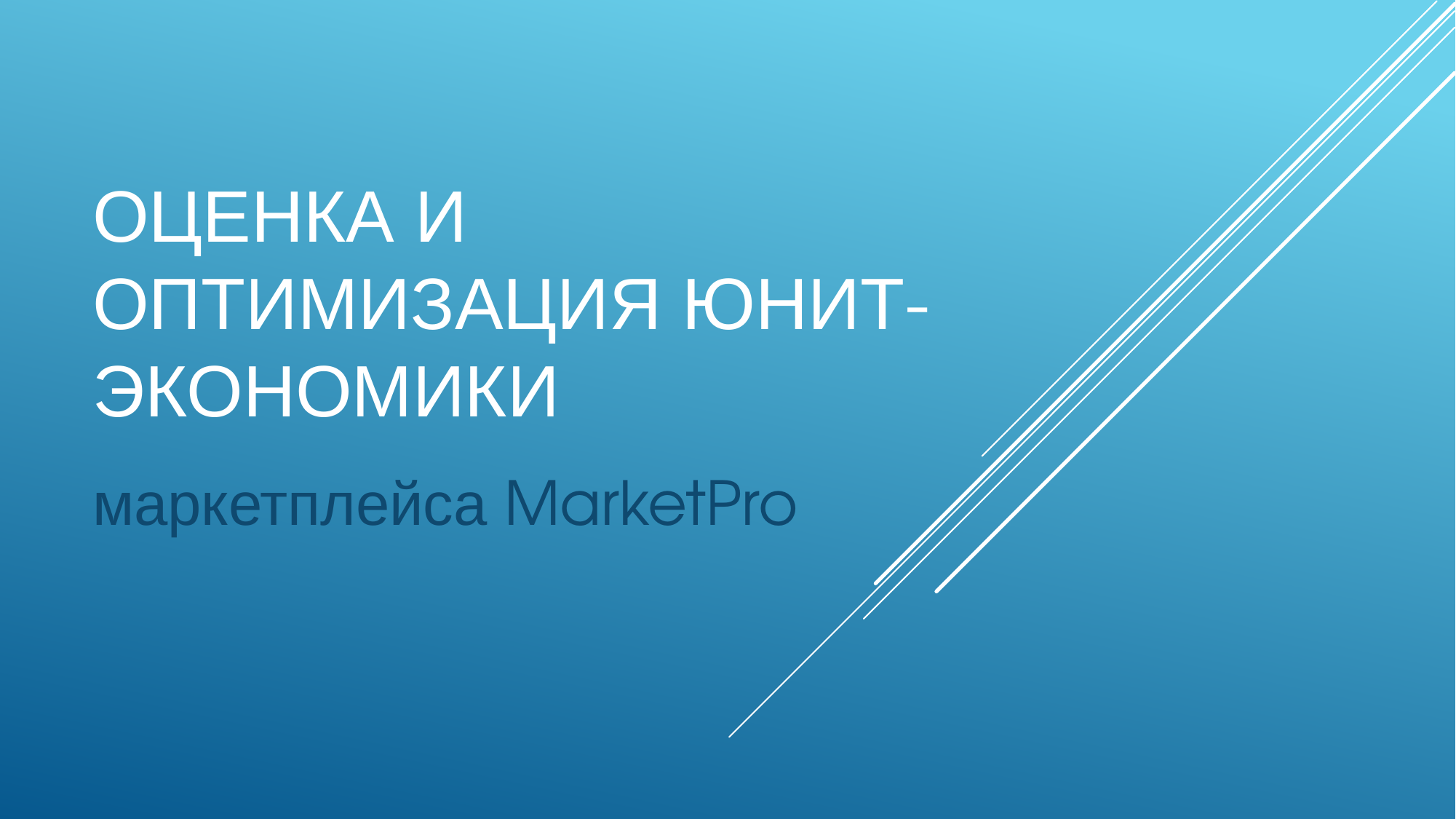

# Оценка и оптимизация юнит-экономики
маркетплейса MarketPro